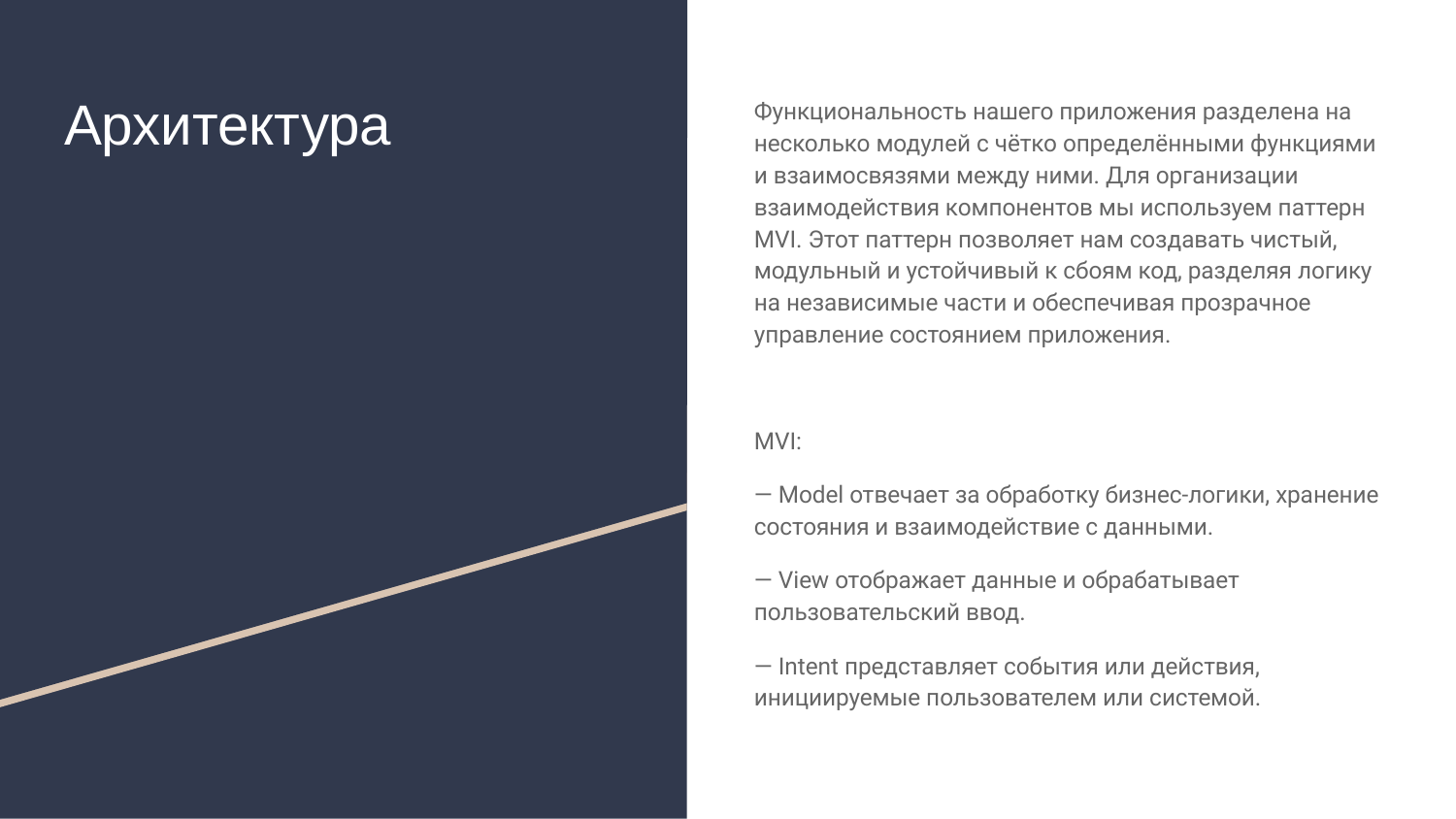

# Архитектура
Функциональность нашего приложения разделена на несколько модулей с чётко определёнными функциями и взаимосвязями между ними. Для организации взаимодействия компонентов мы используем паттерн MVI. Этот паттерн позволяет нам создавать чистый, модульный и устойчивый к сбоям код, разделяя логику на независимые части и обеспечивая прозрачное управление состоянием приложения.

MVI:
— Model отвечает за обработку бизнес-логики, хранение состояния и взаимодействие с данными.
— View отображает данные и обрабатывает пользовательский ввод.
— Intent представляет события или действия, инициируемые пользователем или системой.